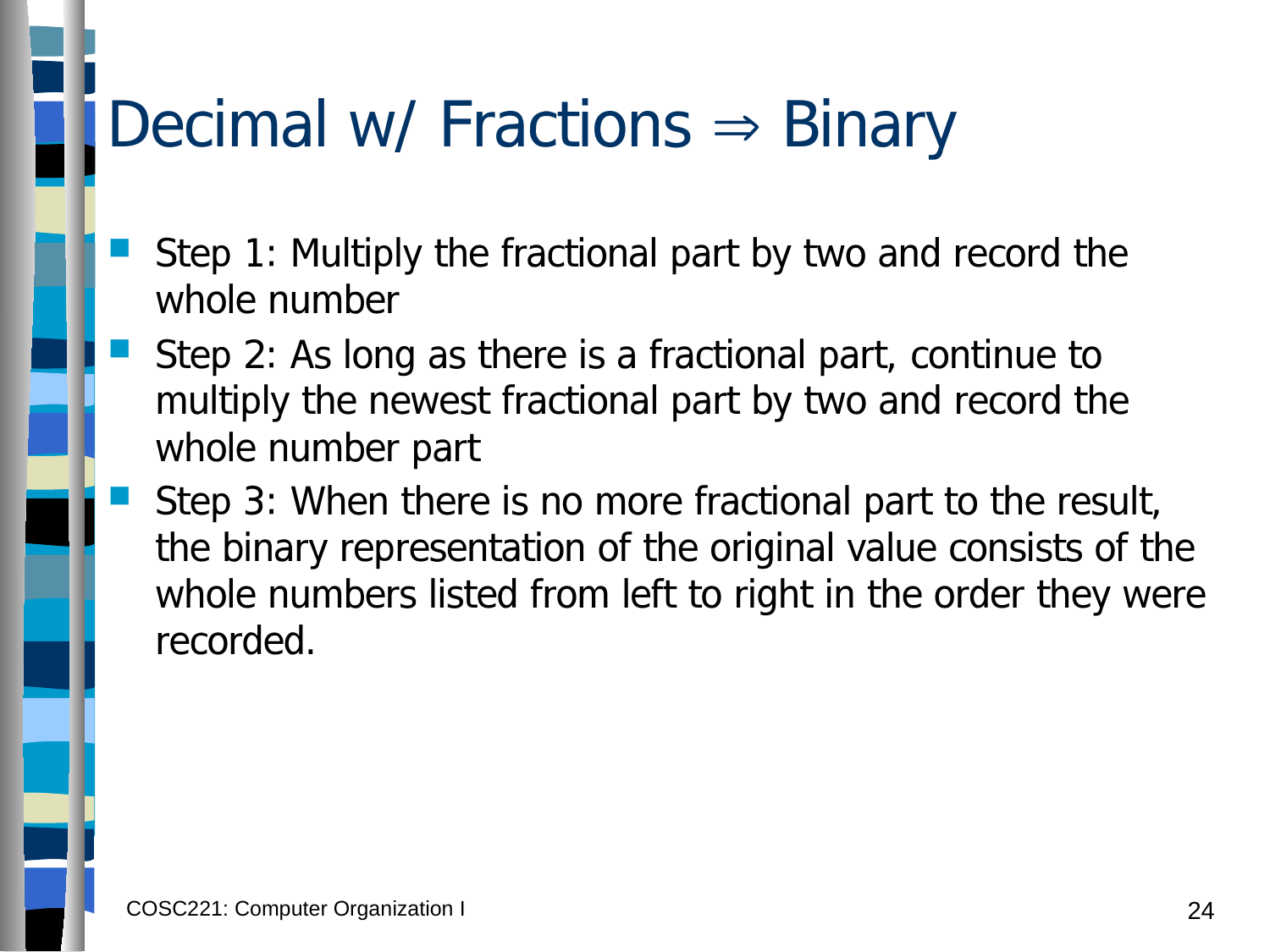

# Decimal w/ Fractions ⇒ Binary
Step 1: Multiply the fractional part by two and record the whole number
Step 2: As long as there is a fractional part, continue to multiply the newest fractional part by two and record the whole number part
Step 3: When there is no more fractional part to the result, the binary representation of the original value consists of the whole numbers listed from left to right in the order they were recorded.
COSC221: Computer Organization I
24